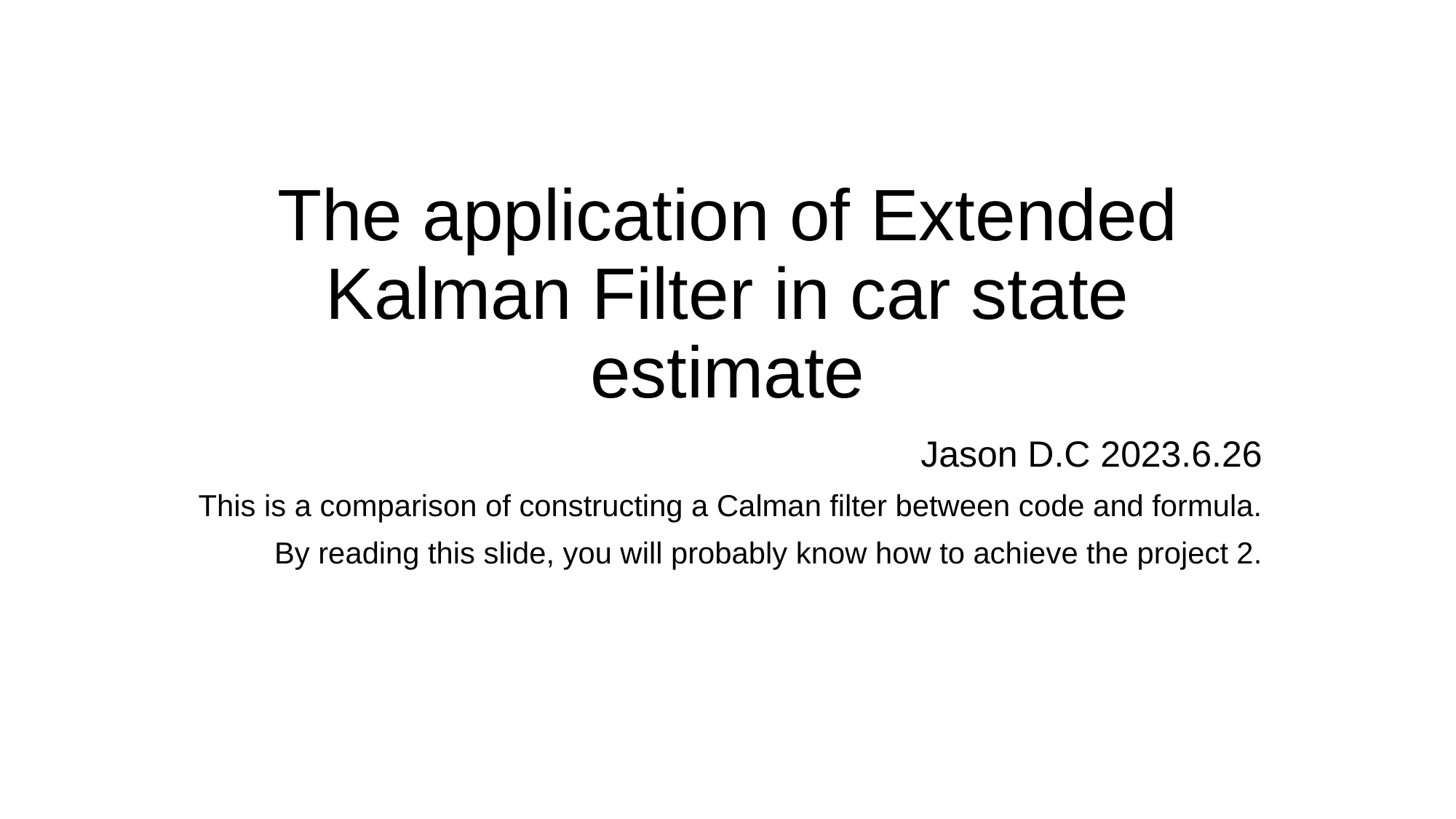

# The application of Extended Kalman Filter in car state estimate
Jason D.C 2023.6.26
This is a comparison of constructing a Calman filter between code and formula.
By reading this slide, you will probably know how to achieve the project 2.